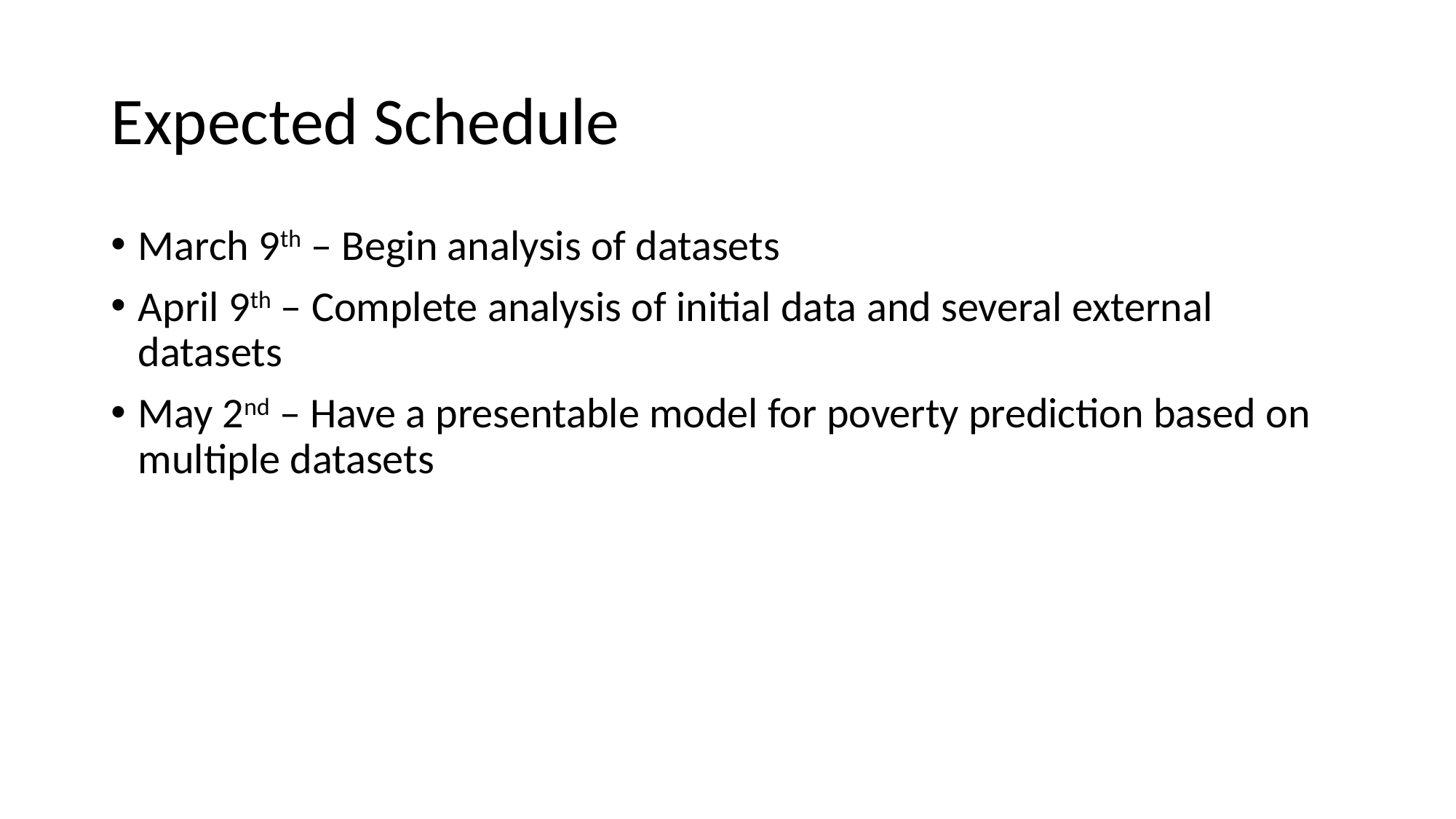

# Expected Schedule
March 9th – Begin analysis of datasets
April 9th – Complete analysis of initial data and several external datasets
May 2nd – Have a presentable model for poverty prediction based on multiple datasets